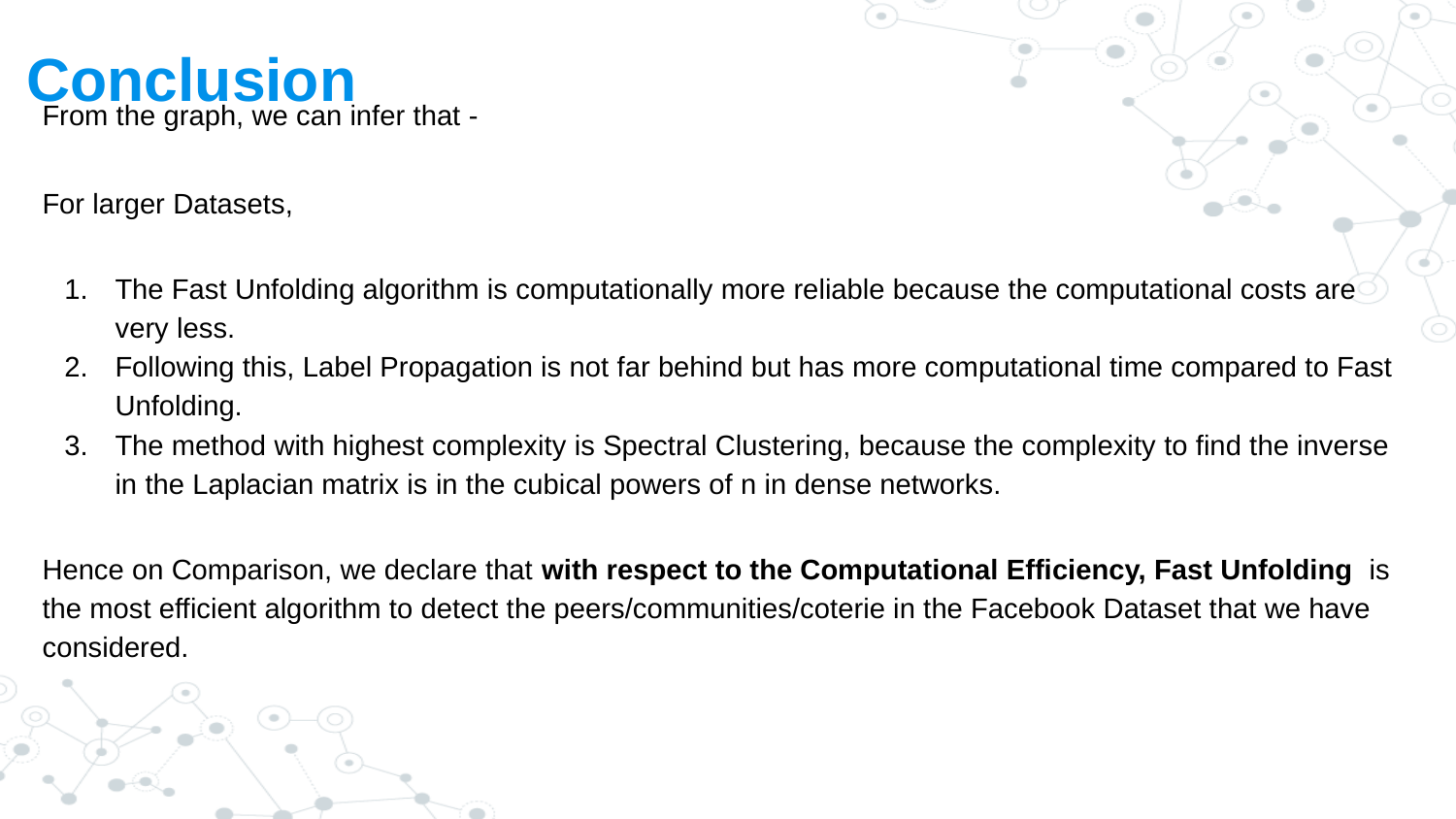

# Conclusion
From the graph, we can infer that -
For larger Datasets,
The Fast Unfolding algorithm is computationally more reliable because the computational costs are very less.
Following this, Label Propagation is not far behind but has more computational time compared to Fast Unfolding.
The method with highest complexity is Spectral Clustering, because the complexity to find the inverse in the Laplacian matrix is in the cubical powers of n in dense networks.
Hence on Comparison, we declare that with respect to the Computational Efficiency, Fast Unfolding  is the most efficient algorithm to detect the peers/communities/coterie in the Facebook Dataset that we have considered.